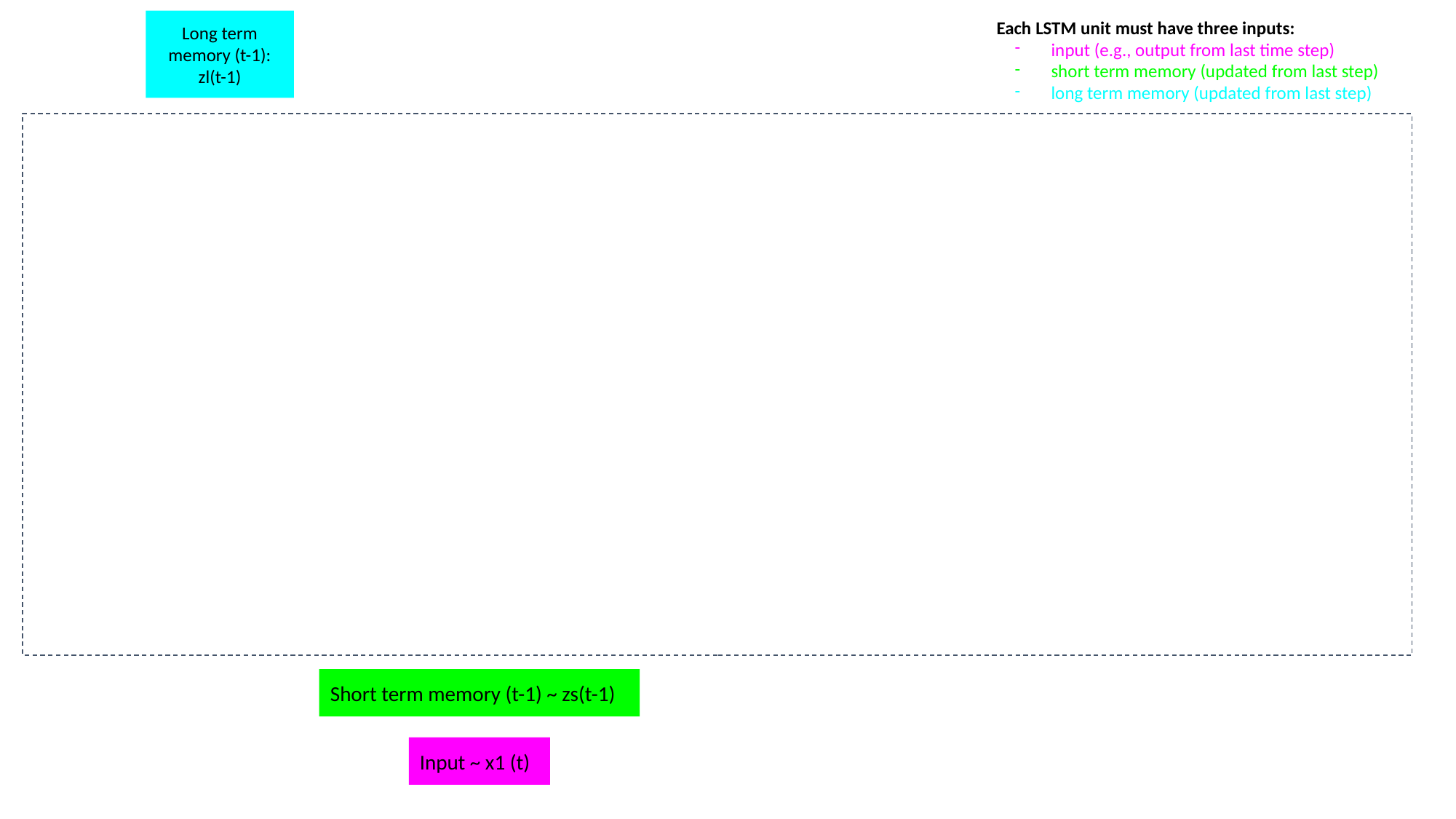

Each LSTM unit must have three inputs:
input (e.g., output from last time step)
short term memory (updated from last step)
long term memory (updated from last step)
Long term memory (t-1):
zl(t-1)

Short term memory (t-1) ~ zs(t-1)
Input ~ x1 (t)